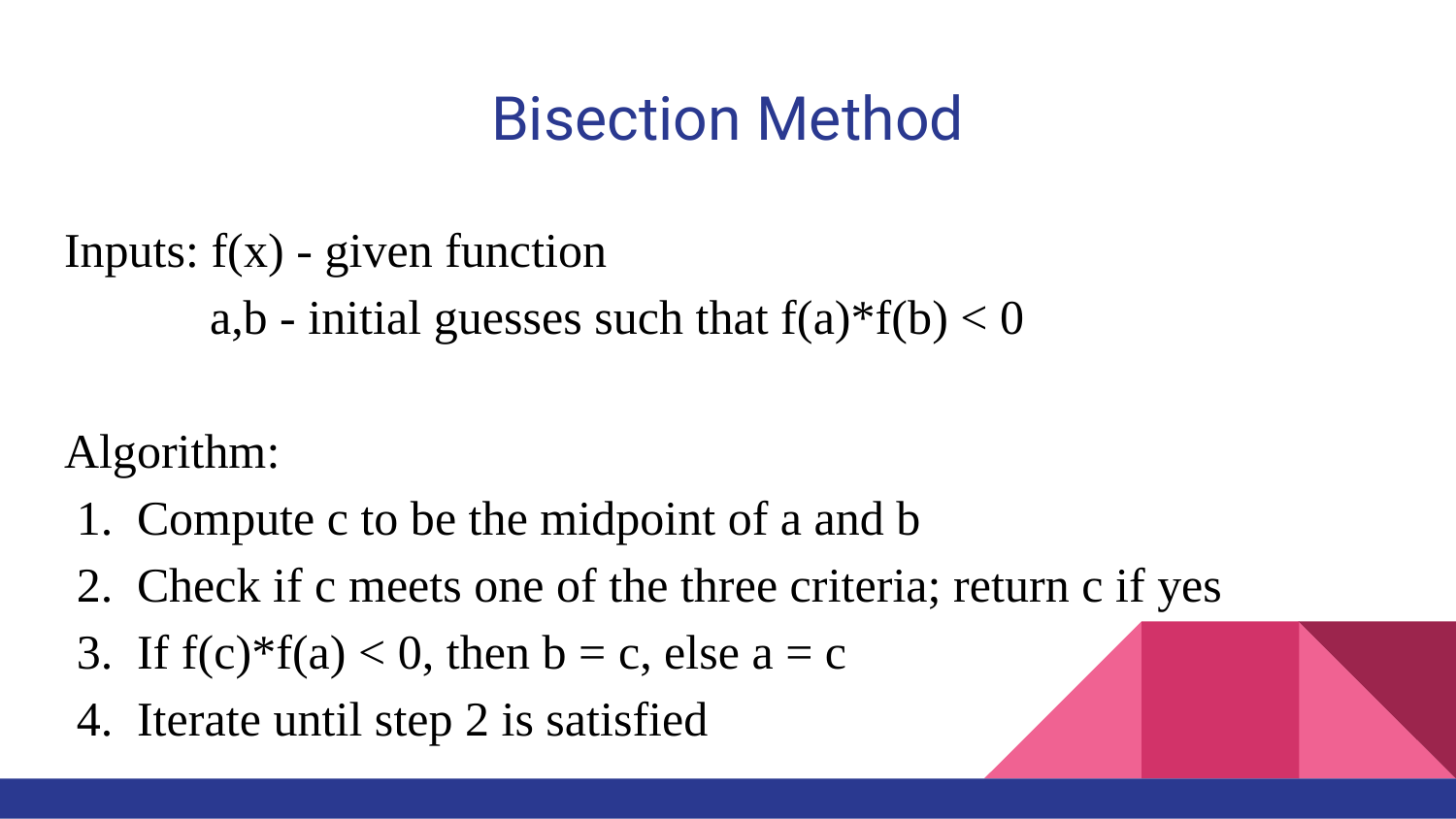

# Bisection Method
Inputs: f(x) - given function
	a,b - initial guesses such that f(a)*f(b) < 0

Algorithm:
Compute c to be the midpoint of a and b
Check if c meets one of the three criteria; return c if yes
If f(c)*f(a) < 0, then b = c, else a = c
Iterate until step 2 is satisfied